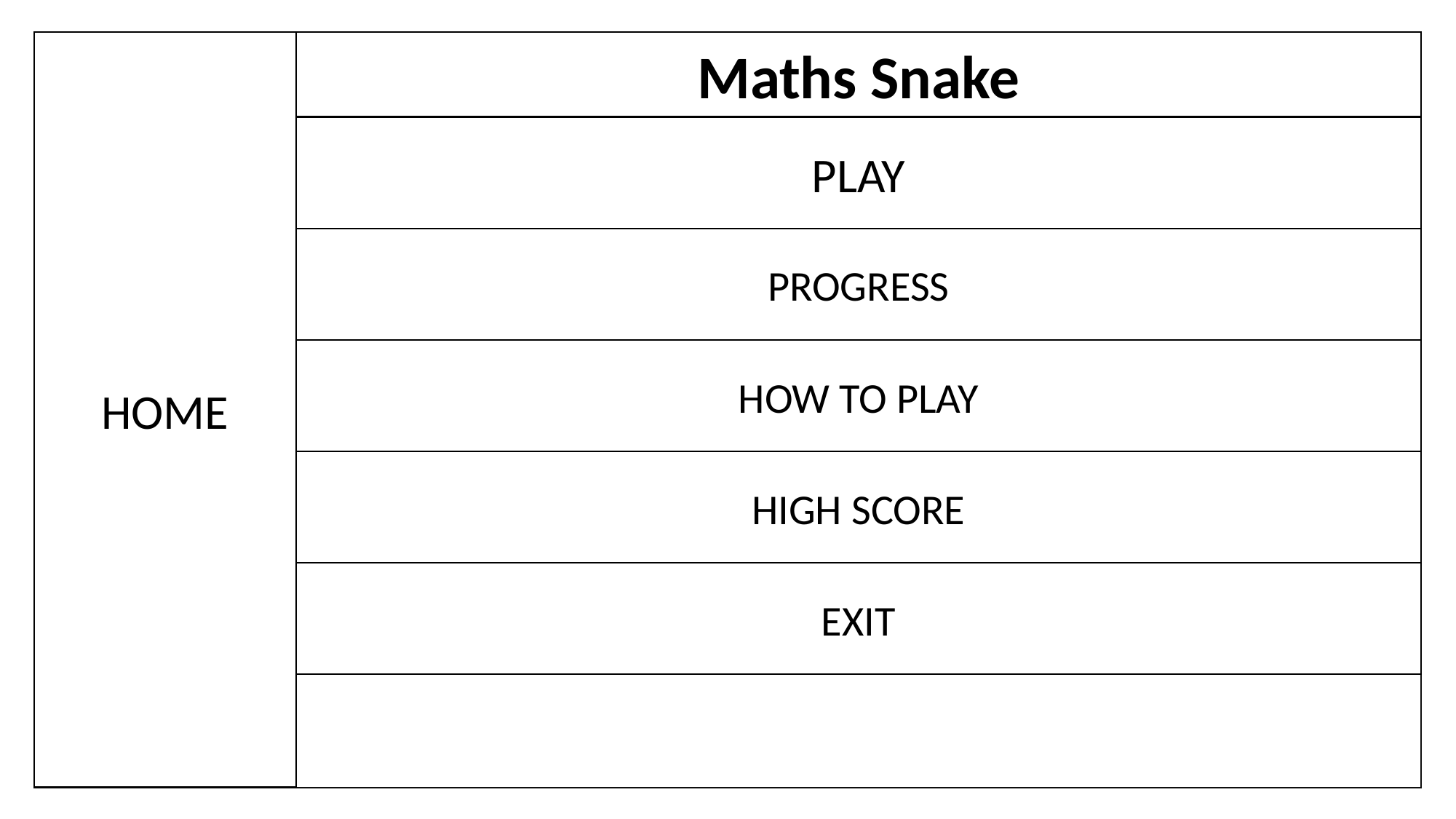

HOME
Maths Snake
PLAY
PROGRESS
HOW TO PLAY
HIGH SCORE
EXIT